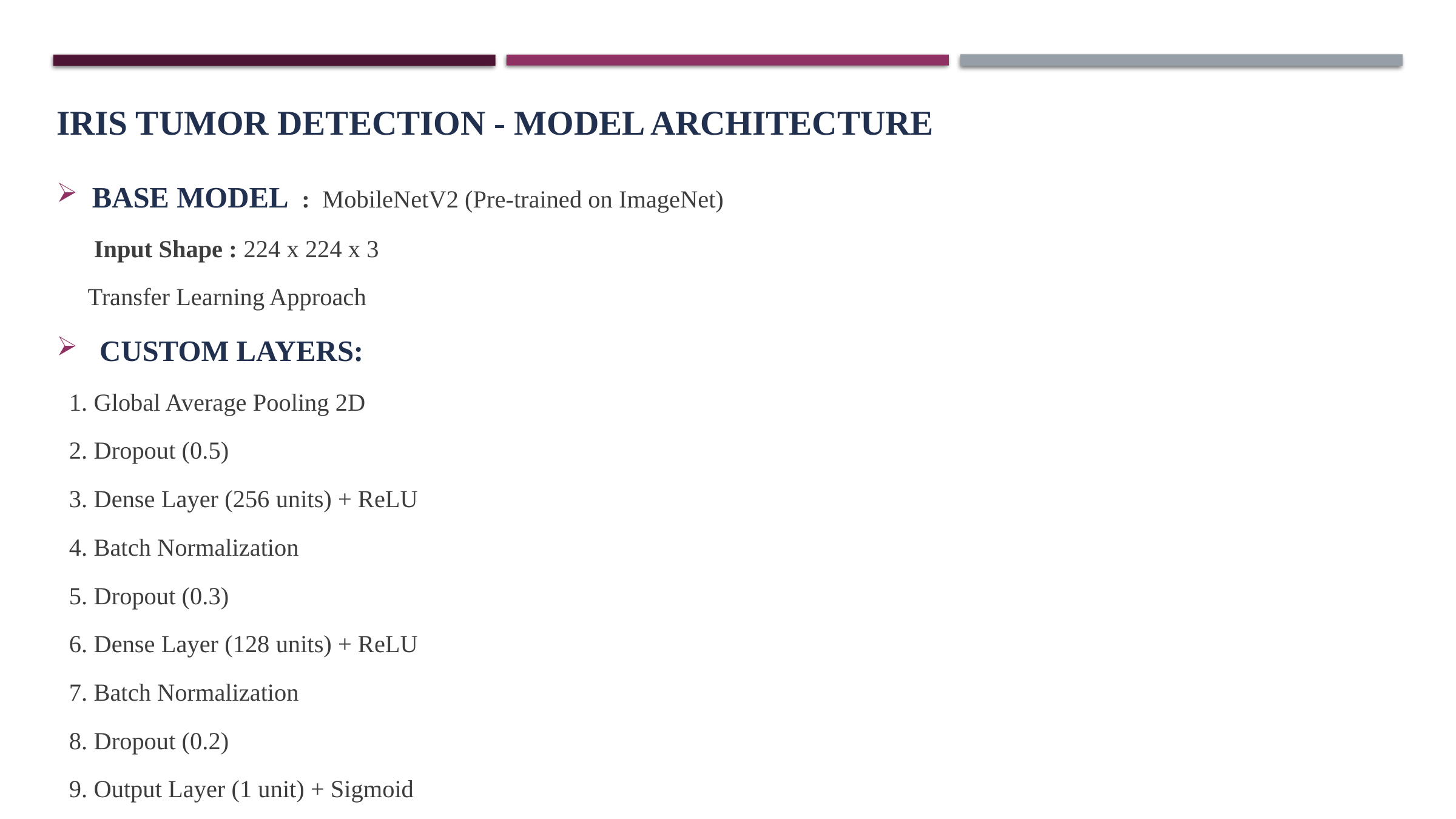

Iris Tumor Detection - Model Architecture
BASE MODEL  :  MobileNetV2 (Pre-trained on ImageNet)
      Input Shape : 224 x 224 x 3
     Transfer Learning Approach
 CUSTOM LAYERS:
  1. Global Average Pooling 2D
  2. Dropout (0.5)
  3. Dense Layer (256 units) + ReLU
  4. Batch Normalization
  5. Dropout (0.3)
  6. Dense Layer (128 units) + ReLU
  7. Batch Normalization
  8. Dropout (0.2)
  9. Output Layer (1 unit) + Sigmoid